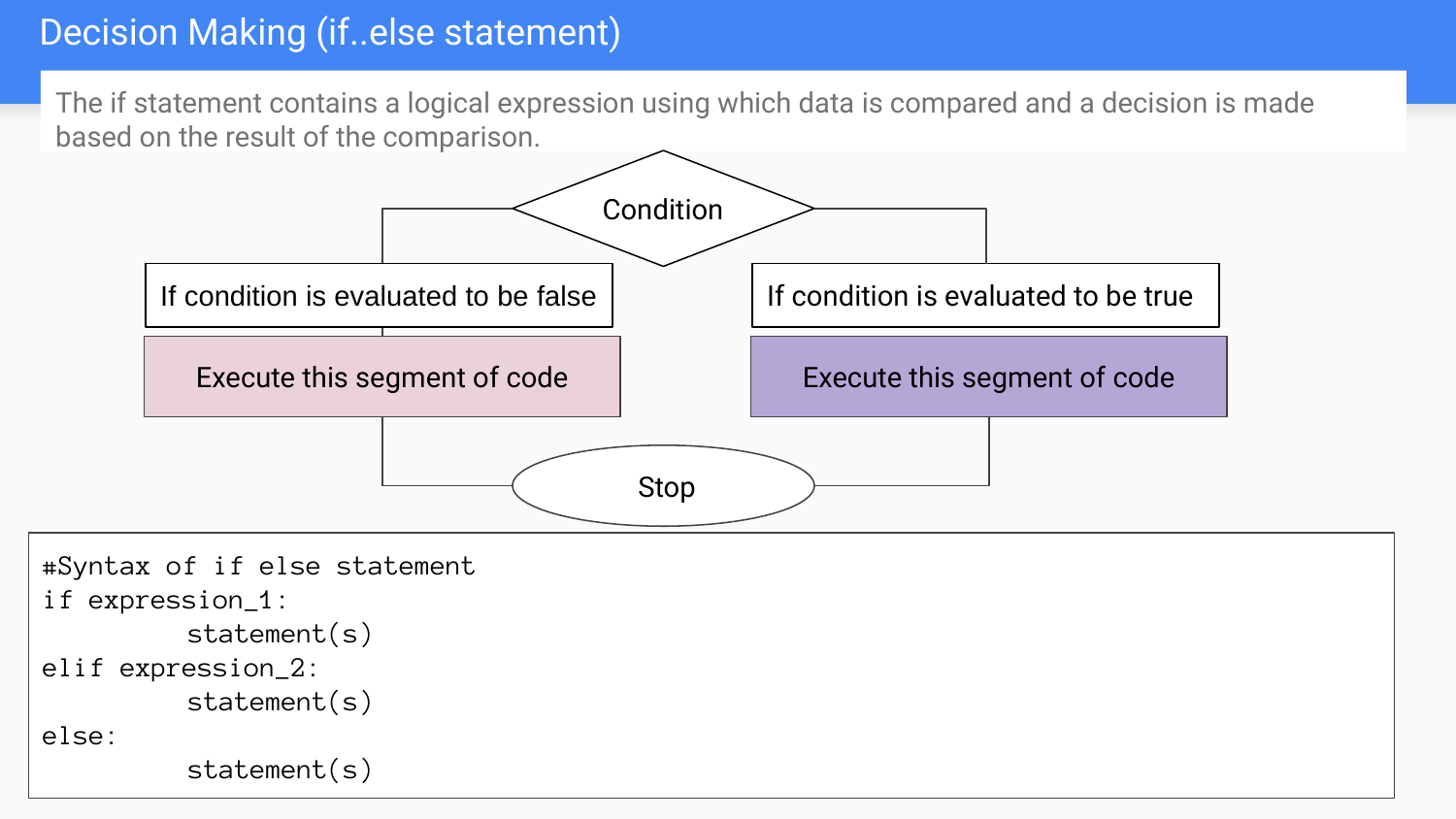

# Decision Making (if..else statement)
The if statement contains a logical expression using which data is compared and a decision is made based on the result of the comparison.
Condition
If condition is evaluated to be false
If condition is evaluated to be true
Execute this segment of code
Execute this segment of code
 Stop
#Syntax of if else statement
if expression_1:
	statement(s)
elif expression_2:
	statement(s)
else:
	statement(s)